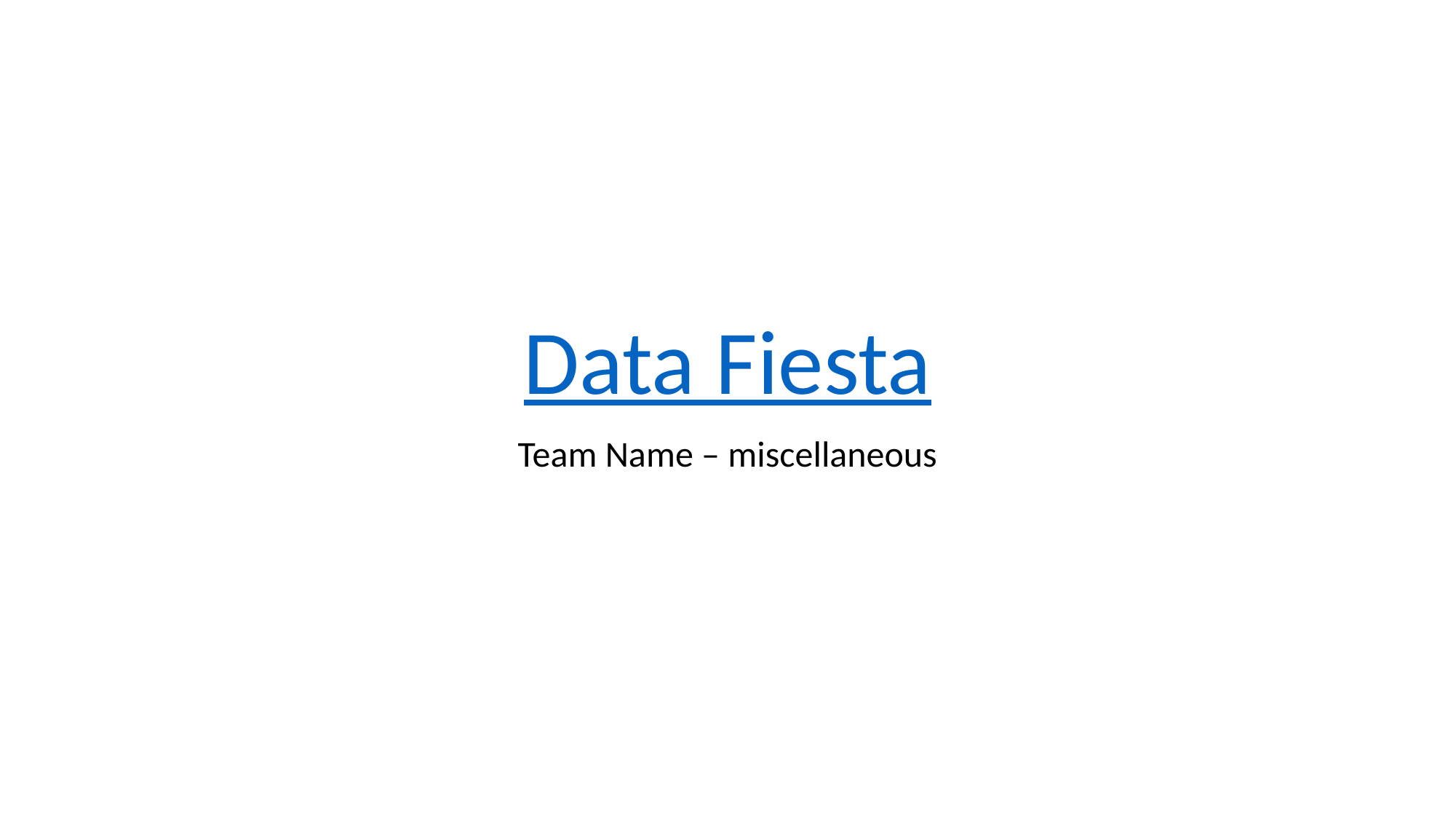

# Data Fiesta
Team Name – miscellaneous